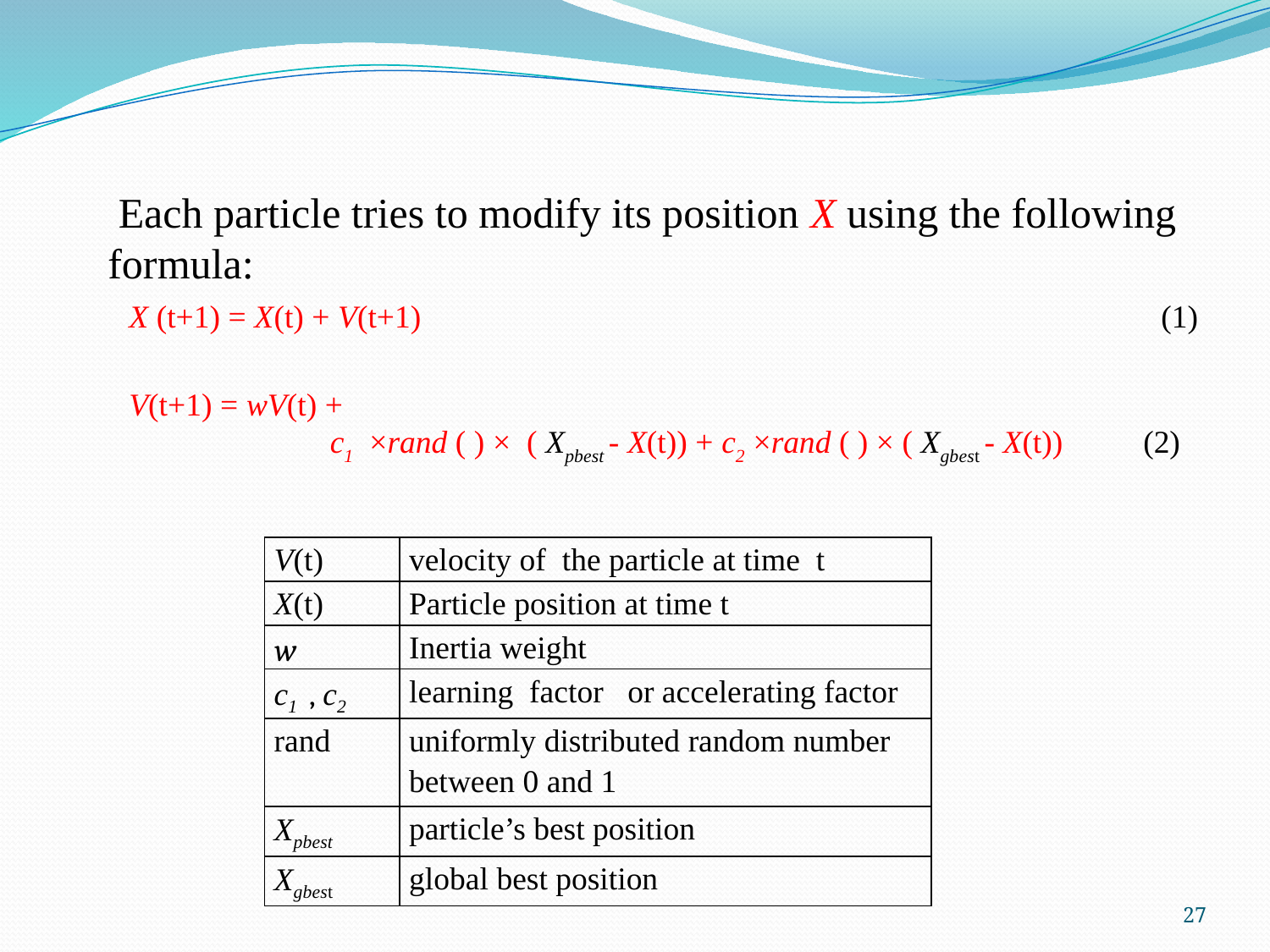

Each particle tries to modify its position X using the following  formula:

X (t+1) = X(t) + V(t+1)                                                                                            (1)
V(t+1) = wV(t) +
                         c1  ×rand ( ) ×  ( Xpbest - X(t)) + c2 ×rand ( ) × ( Xgbest - X(t))          (2)
| V(t) | velocity of the particle at time t |
| --- | --- |
| X(t) | Particle position at time t |
| w | Inertia weight |
| c1 , c2 | learning factor or accelerating factor |
| rand | uniformly distributed random number between 0 and 1 |
| Xpbest | particle’s best position |
| Xgbest | global best position |
27